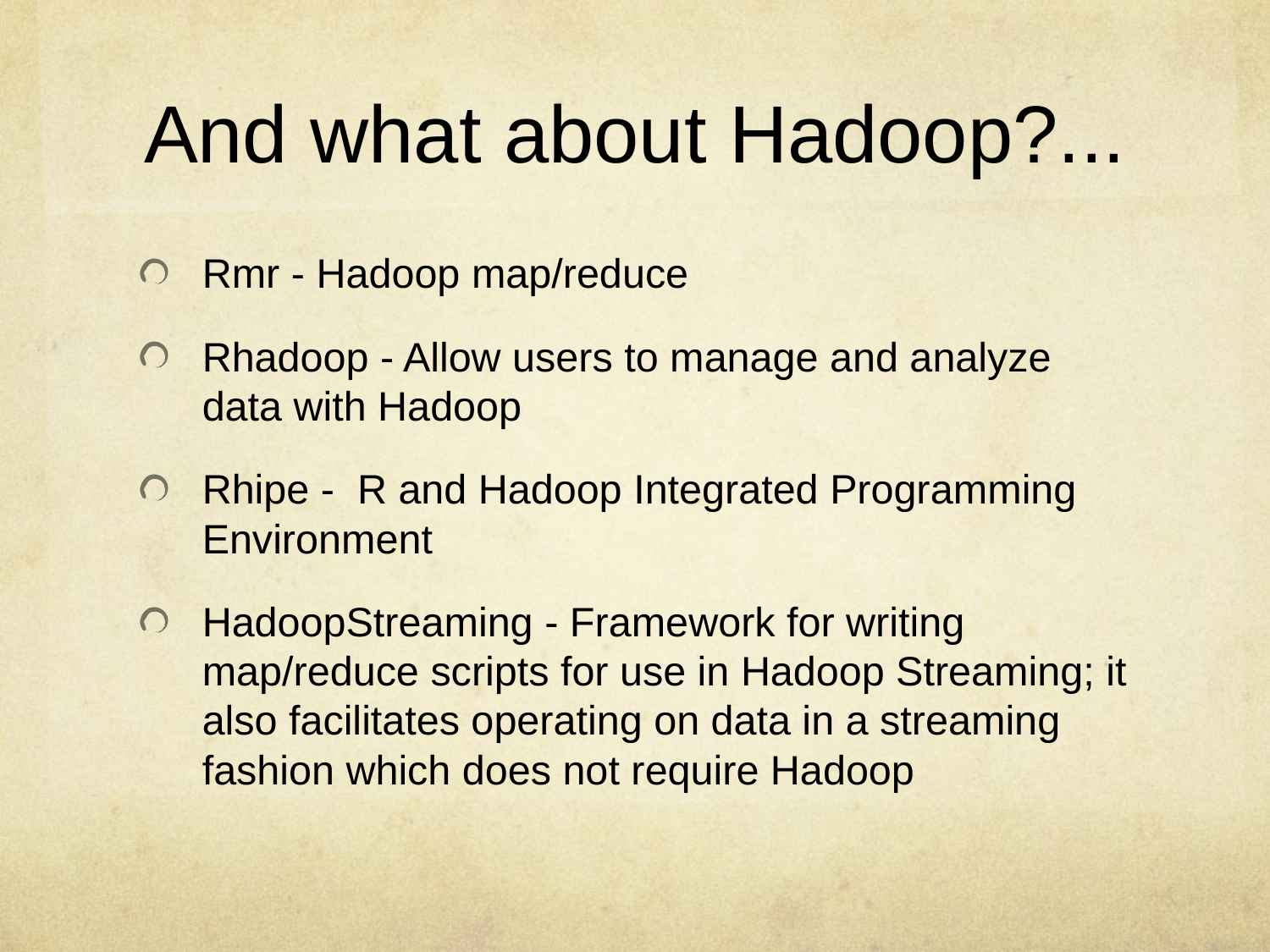

# And what about Hadoop?...
Rmr - Hadoop map/reduce
Rhadoop - Allow users to manage and analyze data with Hadoop
Rhipe -  R and Hadoop Integrated Programming Environment
HadoopStreaming - Framework for writing map/reduce scripts for use in Hadoop Streaming; it also facilitates operating on data in a streaming fashion which does not require Hadoop